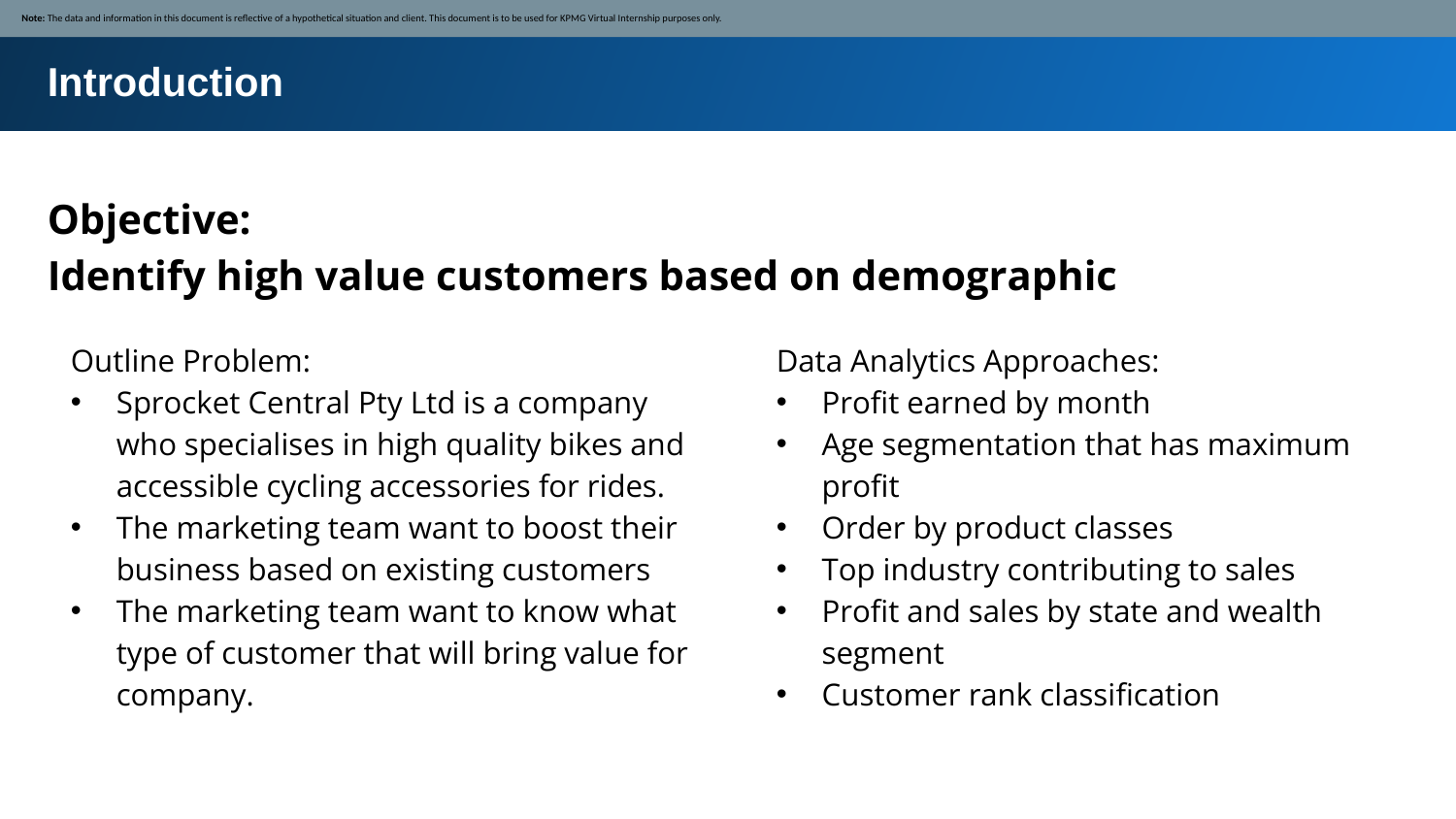

Note: The data and information in this document is reflective of a hypothetical situation and client. This document is to be used for KPMG Virtual Internship purposes only.
Introduction
Objective:
Identify high value customers based on demographic
Outline Problem:
Sprocket Central Pty Ltd is a company who specialises in high quality bikes and accessible cycling accessories for rides.
The marketing team want to boost their business based on existing customers
The marketing team want to know what type of customer that will bring value for company.

Data Analytics Approaches:
Profit earned by month
Age segmentation that has maximum profit
Order by product classes
Top industry contributing to sales
Profit and sales by state and wealth segment
Customer rank classification